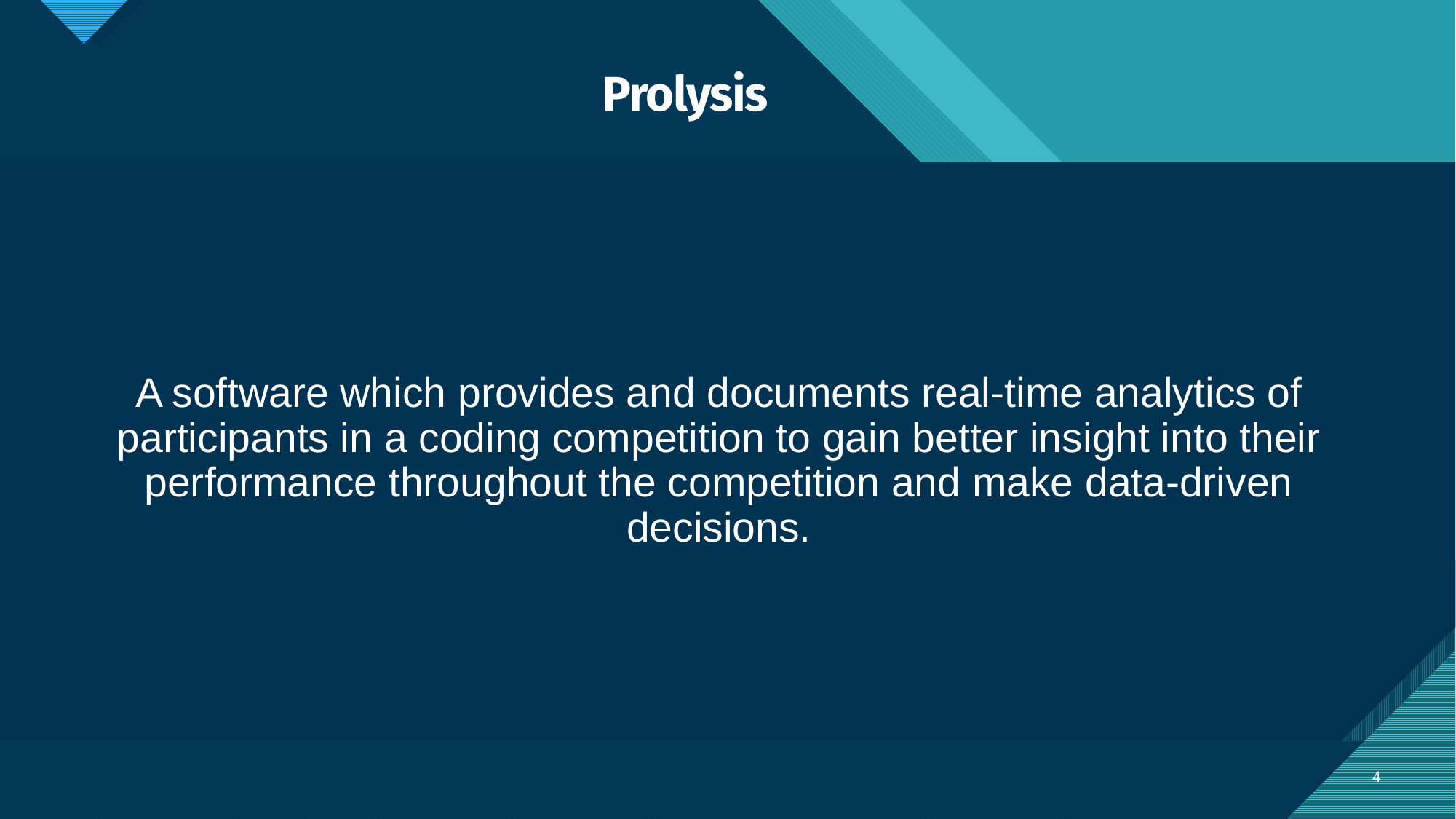

# Prolysis
A software which provides and documents real-time analytics of participants in a coding competition to gain better insight into their performance throughout the competition and make data-driven decisions.
4